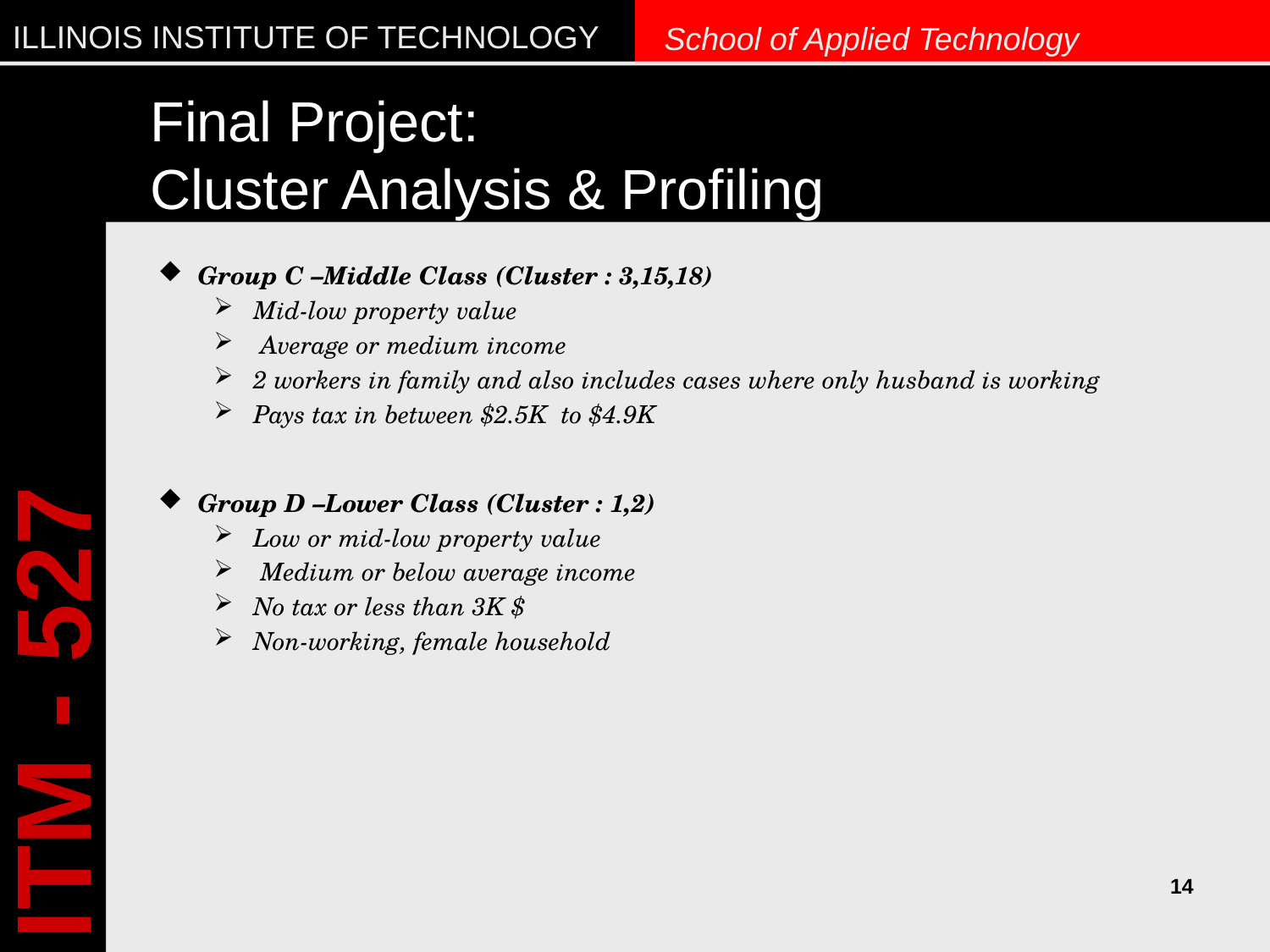

# Final Project: Cluster Analysis & Profiling
Group C –Middle Class (Cluster : 3,15,18)
Mid-low property value
 Average or medium income
2 workers in family and also includes cases where only husband is working
Pays tax in between $2.5K  to $4.9K

Group D –Lower Class (Cluster : 1,2)
Low or mid-low property value
 Medium or below average income
No tax or less than 3K $
Non-working, female household

14